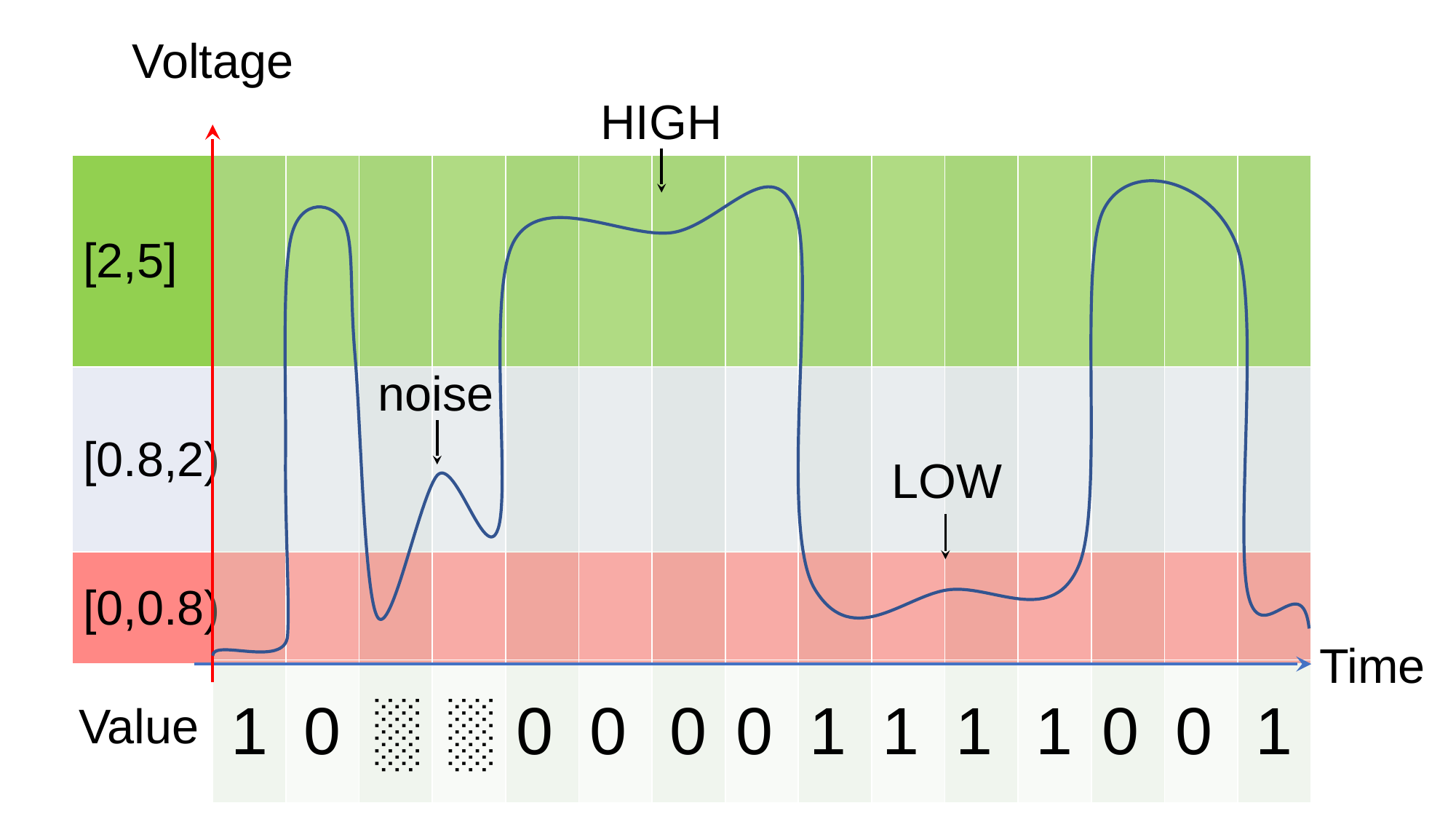

Voltage
HIGH
| [2,5] |
| --- |
| [0.8,2) |
| [0,0.8) |
|  |  |  |  |  |  |  |  |  |  |  |  |  |  |  |
| --- | --- | --- | --- | --- | --- | --- | --- | --- | --- | --- | --- | --- | --- | --- |
| 1 | 0 | ░ | ░ | 0 | 0 | 0 | 0 | 1 | 1 | 1 | 1 | 0 | 0 | 1 |

noise
LOW
Time
Value